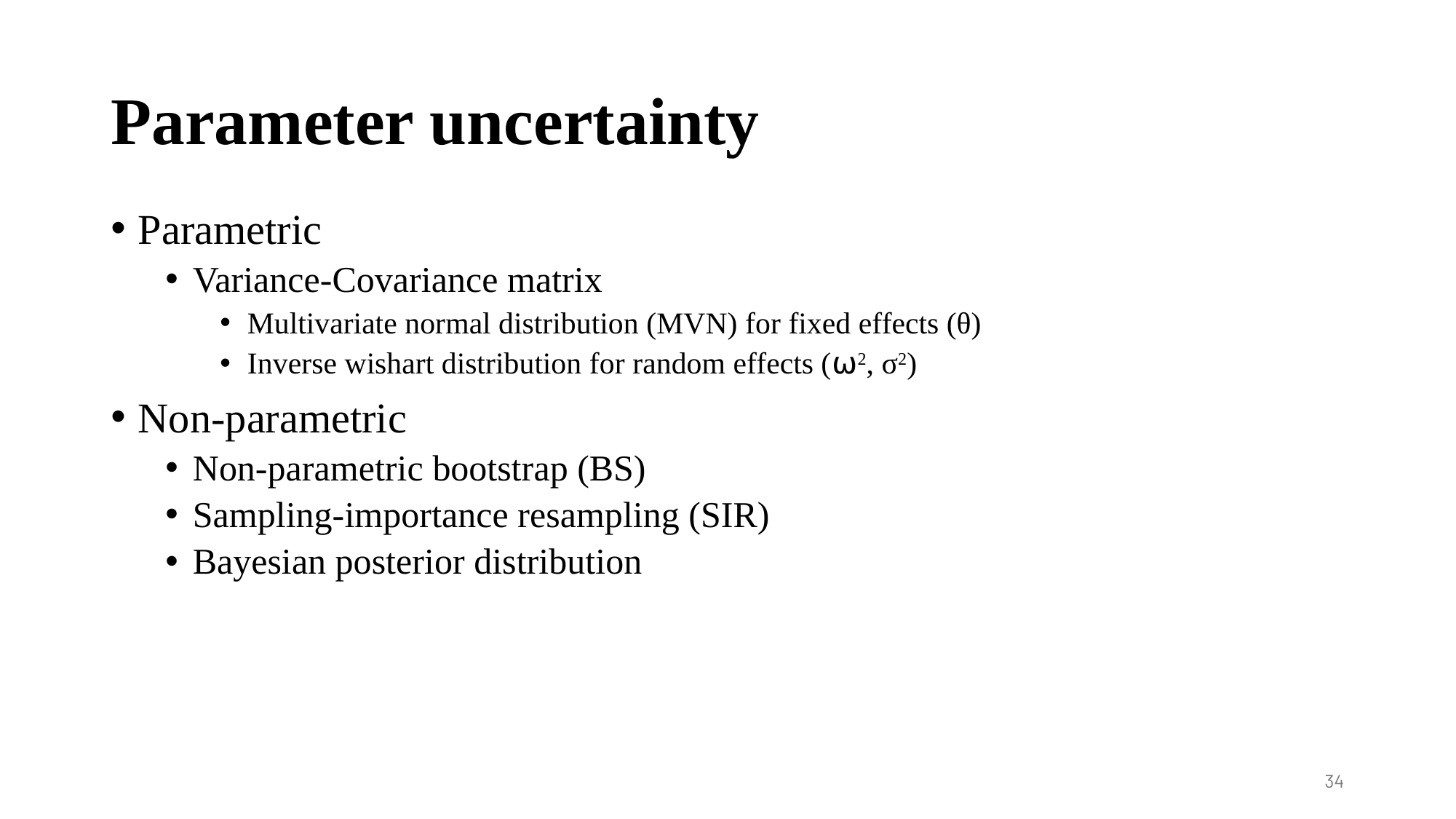

# Parameter uncertainty
Parametric
Variance-Covariance matrix
Multivariate normal distribution (MVN) for fixed effects (θ)
Inverse wishart distribution for random effects (⍵2, σ2)
Non-parametric
Non-parametric bootstrap (BS)
Sampling-importance resampling (SIR)
Bayesian posterior distribution
34